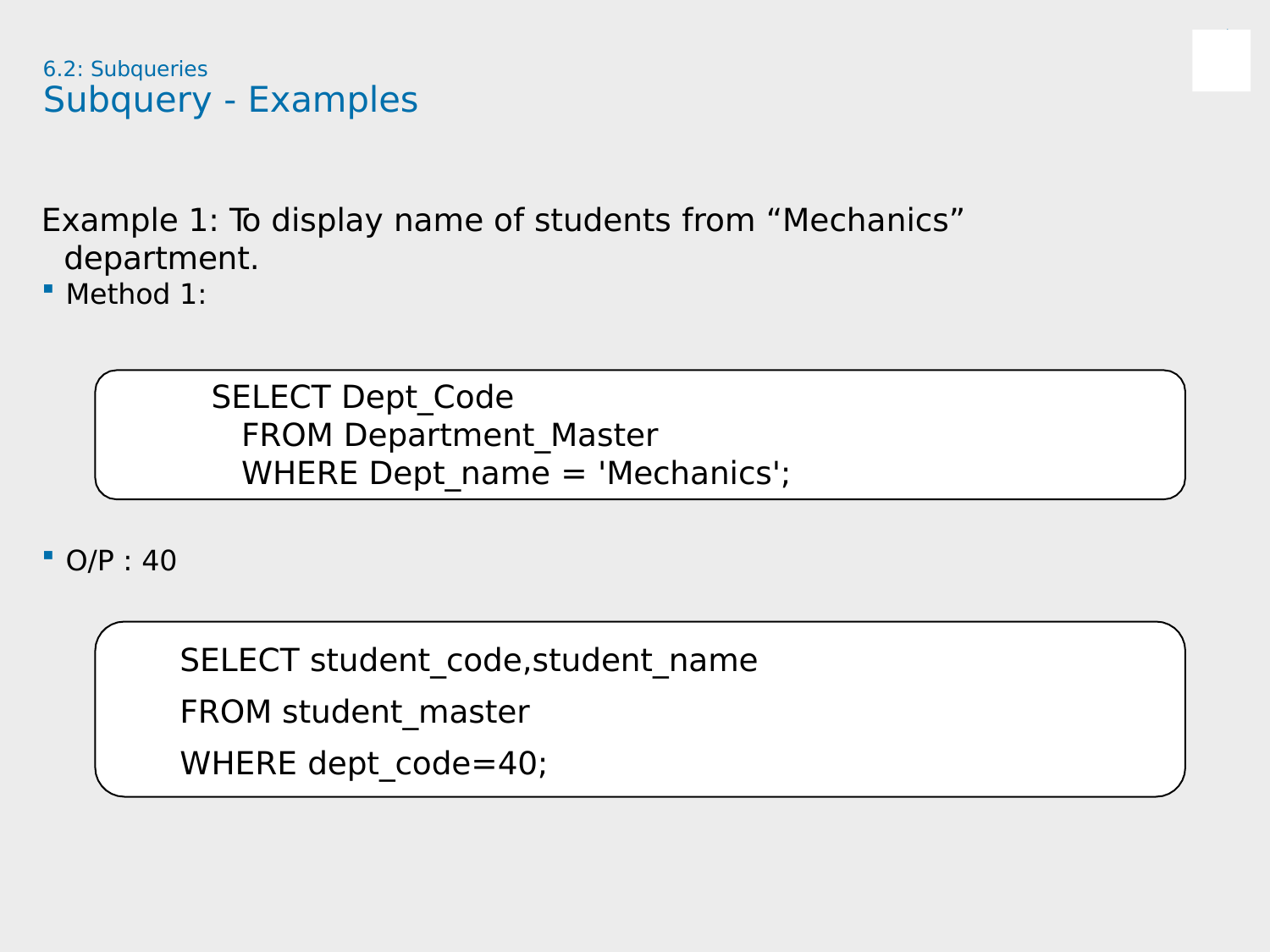

6.2: Subqueries
# Subquery - Examples
Example 1: To display name of students from “Mechanics”
department.
Method 1:

SELECT Dept_Code
FROM Department_Master
WHERE Dept_name = 'Mechanics';

O/P : 40

SELECT student_code,student_name
FROM student_master  WHERE dept_code=40;